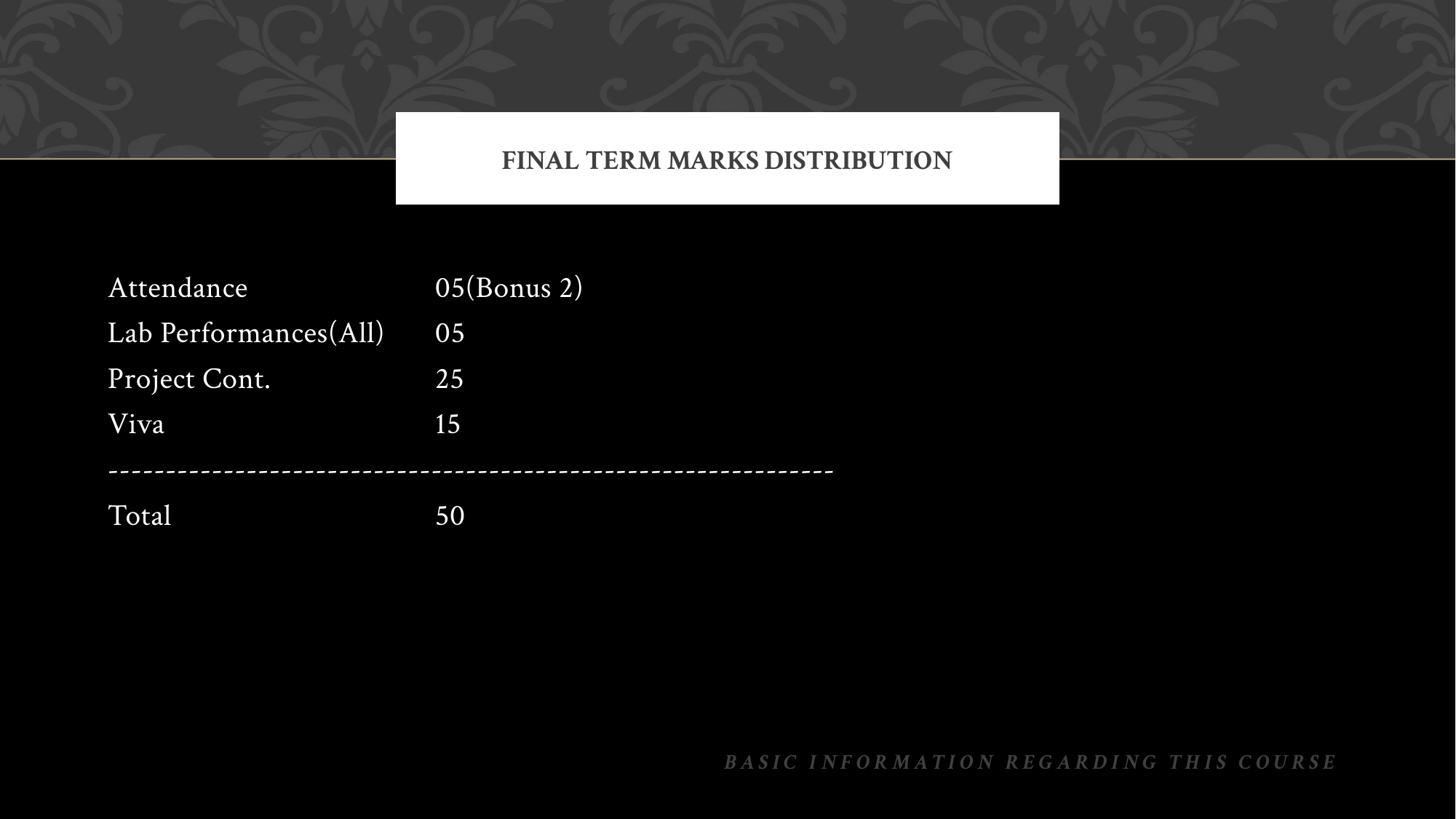

# Final term Marks Distribution
Attendance 		05(Bonus 2)
Lab Performances(All)	05
Project Cont.		25
Viva			15
---------------------------------------------------------------
Total			50

Basic Information Regarding this Course